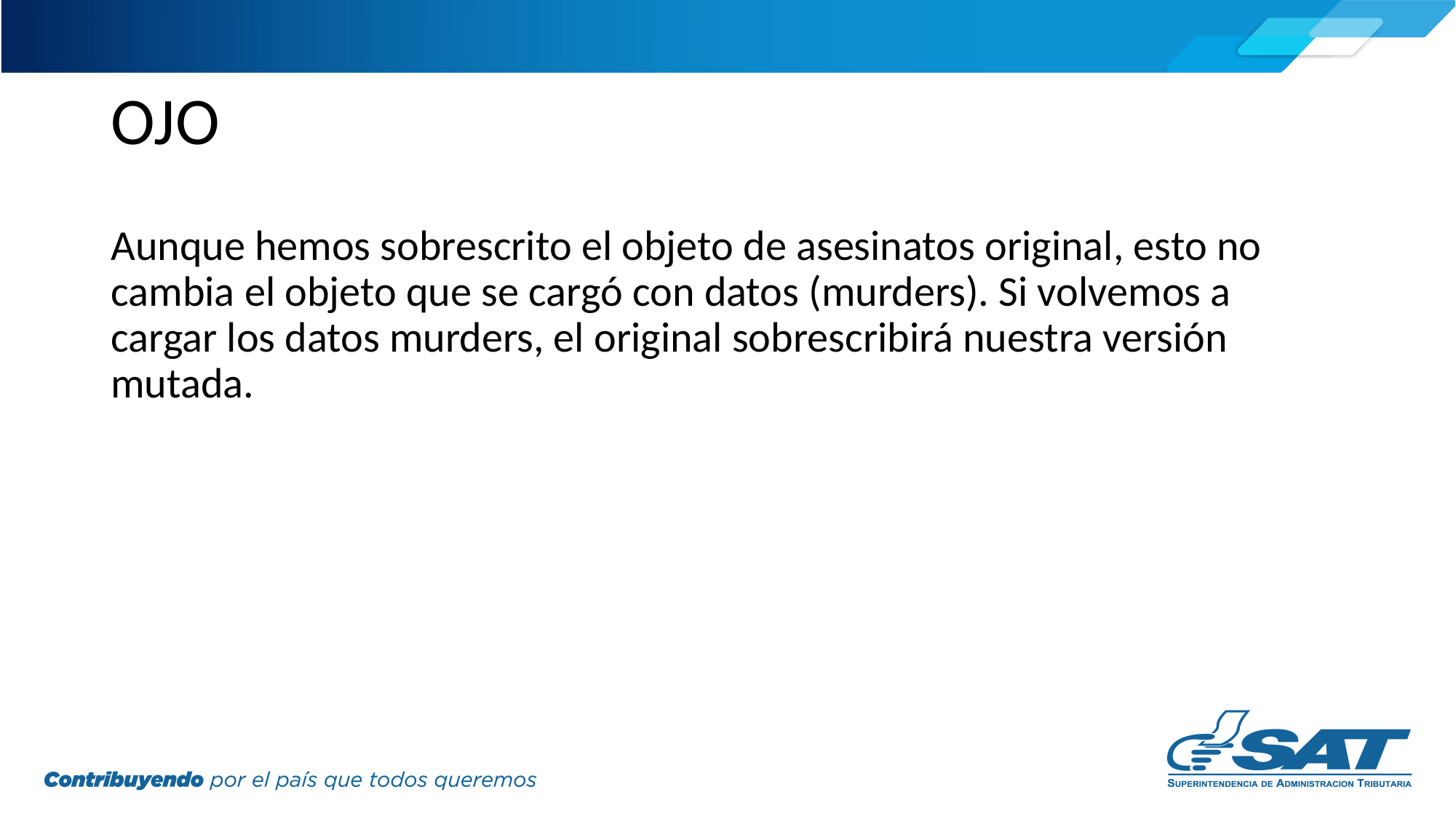

# OJO
Aunque hemos sobrescrito el objeto de asesinatos original, esto no cambia el objeto que se cargó con datos (murders). Si volvemos a cargar los datos murders, el original sobrescribirá nuestra versión mutada.